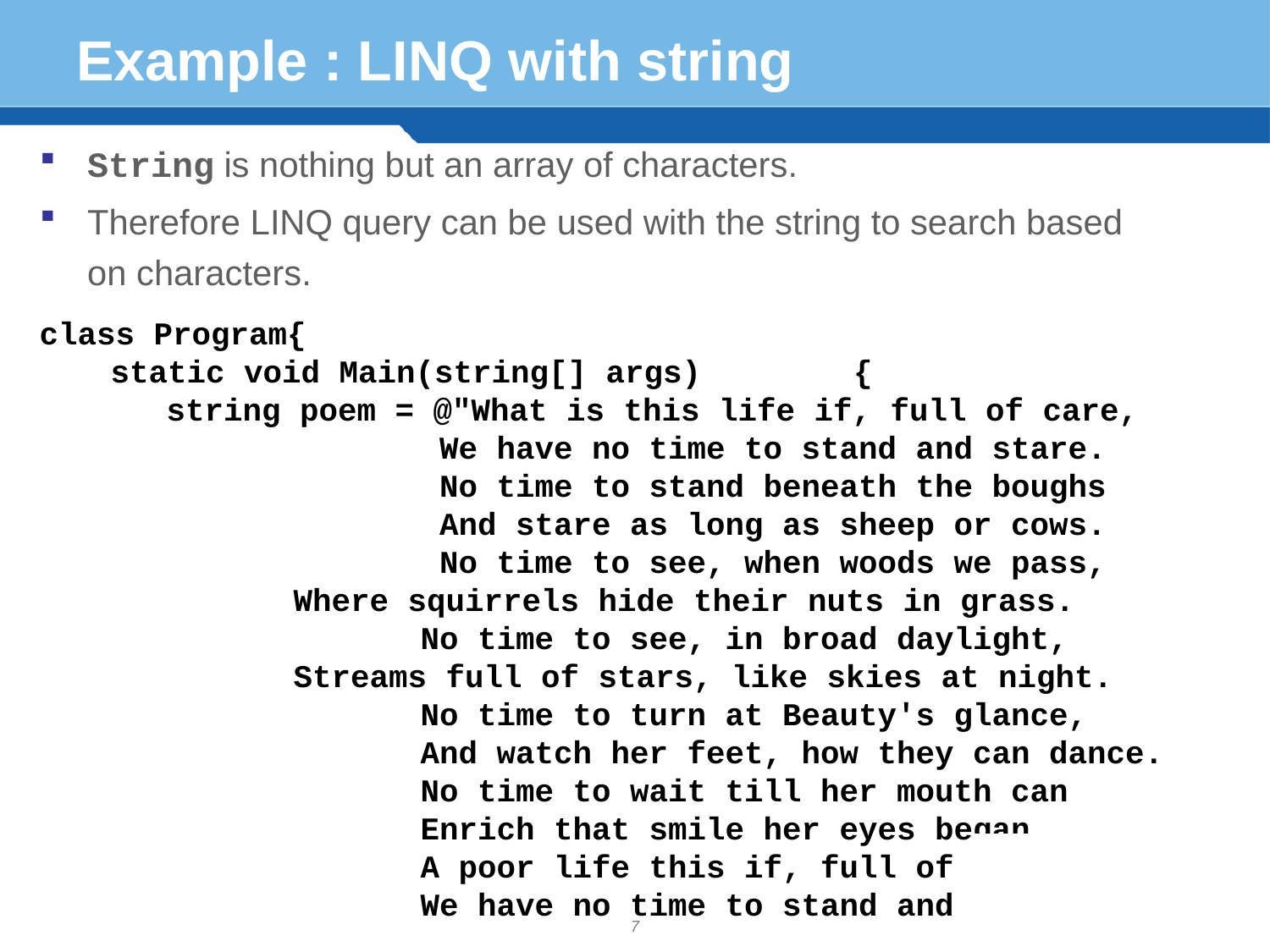

# Example : LINQ with string
String is nothing but an array of characters.
Therefore LINQ query can be used with the string to search based on characters.
class Program{
        static void Main(string[] args)        {
	string poem = @"What is this life if, full of care,
			 We have no time to stand and stare.
			 No time to stand beneath the boughs
			 And stare as long as sheep or cows.
			 No time to see, when woods we pass,
		Where squirrels hide their nuts in grass.
			No time to see, in broad daylight,
		Streams full of stars, like skies at night.
			No time to turn at Beauty's glance,
			And watch her feet, how they can dance.
			No time to wait till her mouth can
			Enrich that smile her eyes began.
			A poor life this if, full of care,
			We have no time to stand and stare";

7